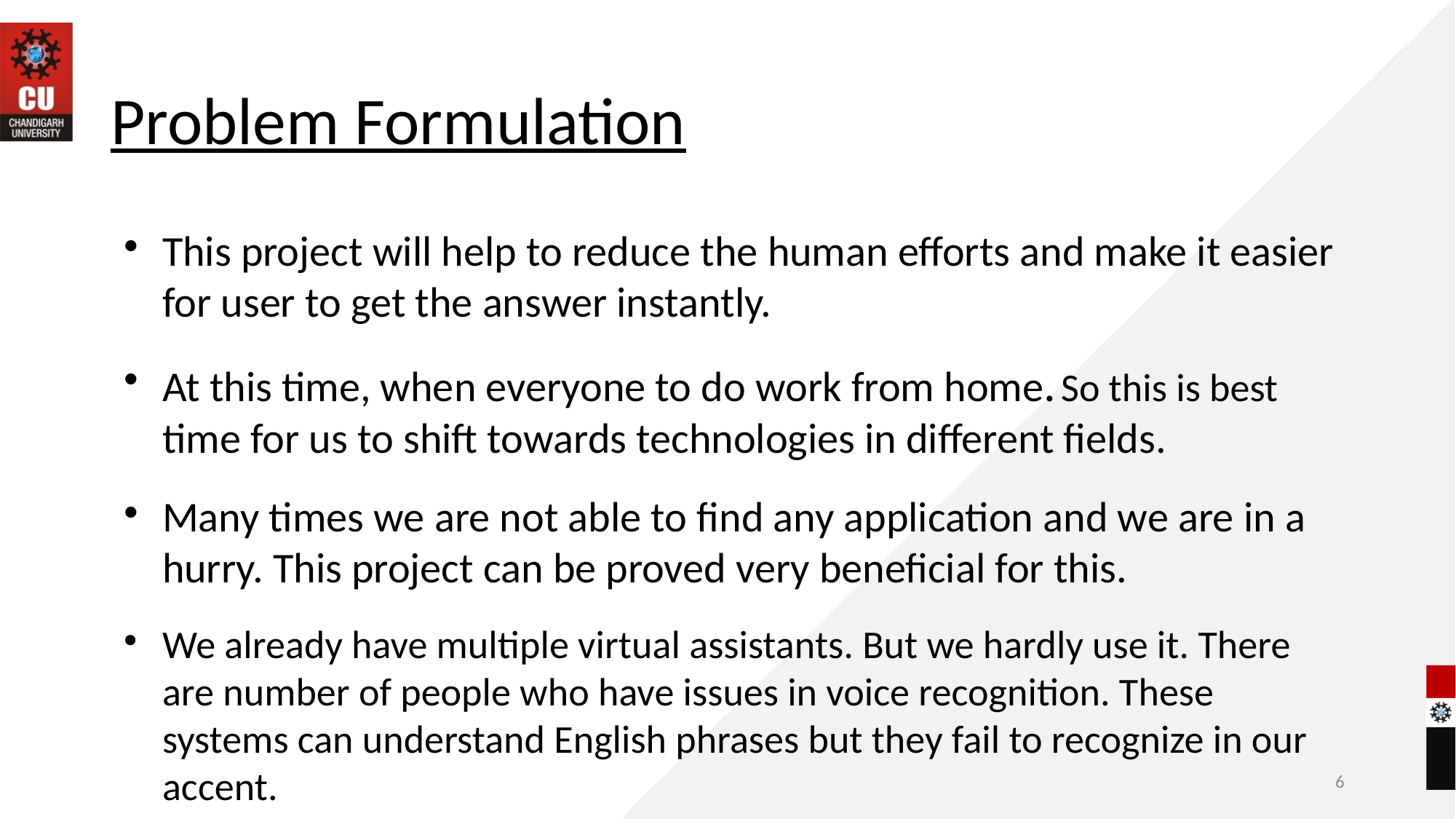

Problem Formulation
This project will help to reduce the human efforts and make it easier for user to get the answer instantly.
At this time, when everyone to do work from home. So this is best time for us to shift towards technologies in different fields.
Many times we are not able to find any application and we are in a hurry. This project can be proved very beneficial for this.
We already have multiple virtual assistants. But we hardly use it. There are number of people who have issues in voice recognition. These systems can understand English phrases but they fail to recognize in our accent.

6